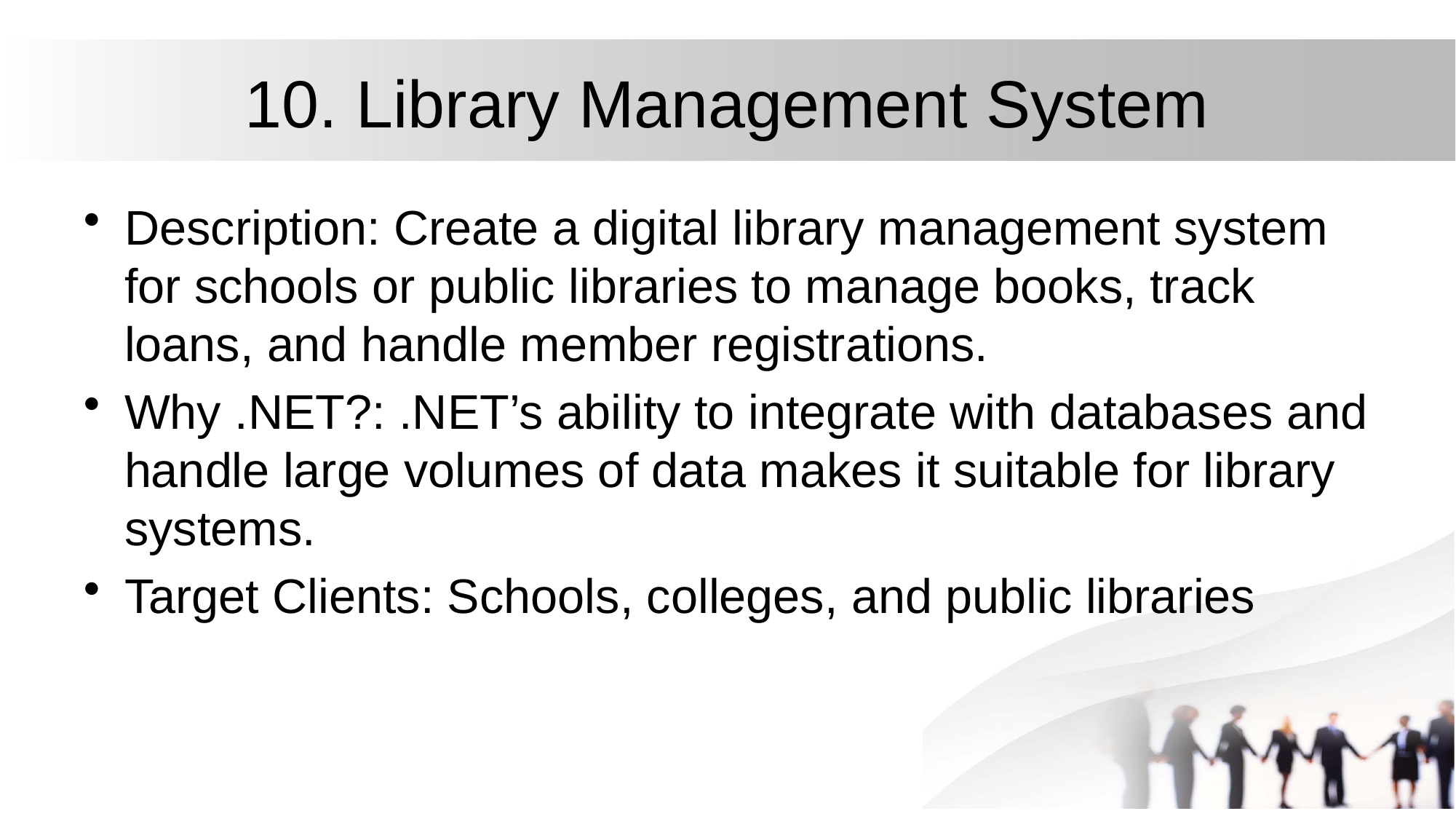

# 10. Library Management System
Description: Create a digital library management system for schools or public libraries to manage books, track loans, and handle member registrations.
Why .NET?: .NET’s ability to integrate with databases and handle large volumes of data makes it suitable for library systems.
Target Clients: Schools, colleges, and public libraries